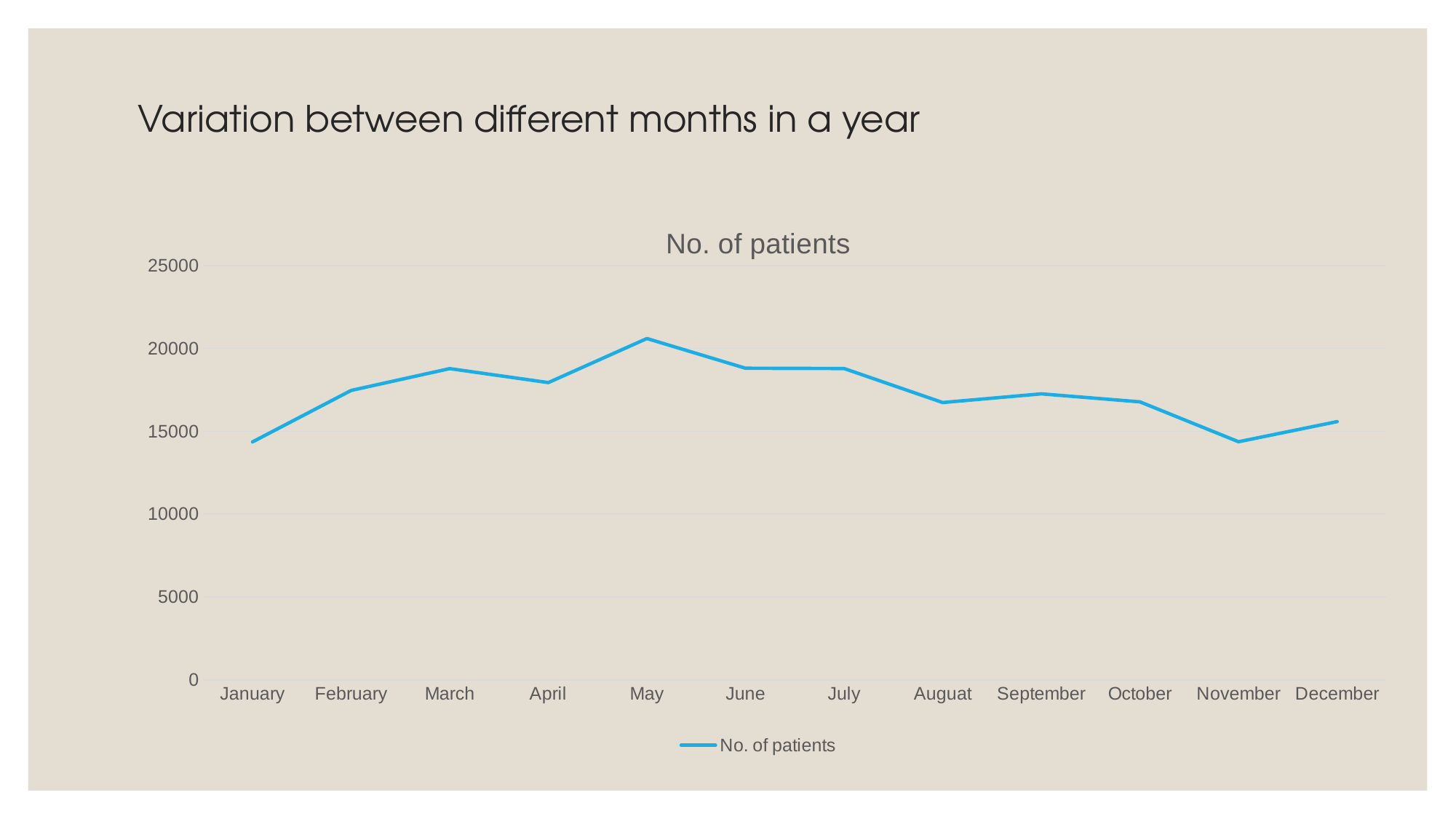

# Variation between different months in a year

### Chart:

| Category | No. of patients |
|---|---|
| January | 14361.0 |
| February | 17467.0 |
| March | 18785.0 |
| April | 17942.0 |
| May | 20600.0 |
| June | 18809.0 |
| July | 18790.0 |
| Auguat | 16738.0 |
| September | 17263.0 |
| October | 16780.0 |
| November | 14371.0 |
| December | 15585.0 |